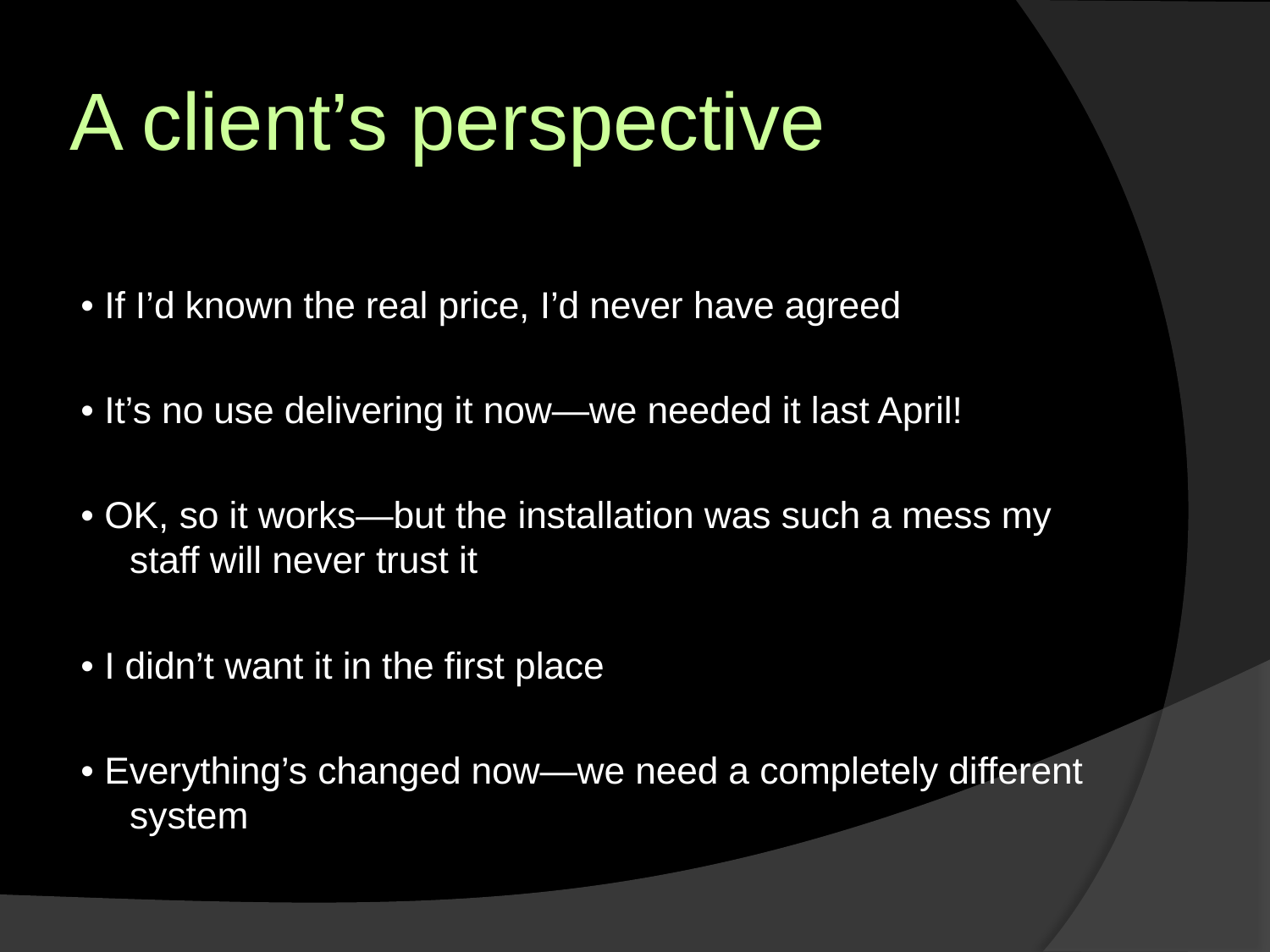

# A client’s perspective

• If I’d known the real price, I’d never have agreed

• It’s no use delivering it now—we needed it last April!

• OK, so it works—but the installation was such a mess my staff will never trust it

• I didn’t want it in the first place

• Everything’s changed now—we need a completely different system